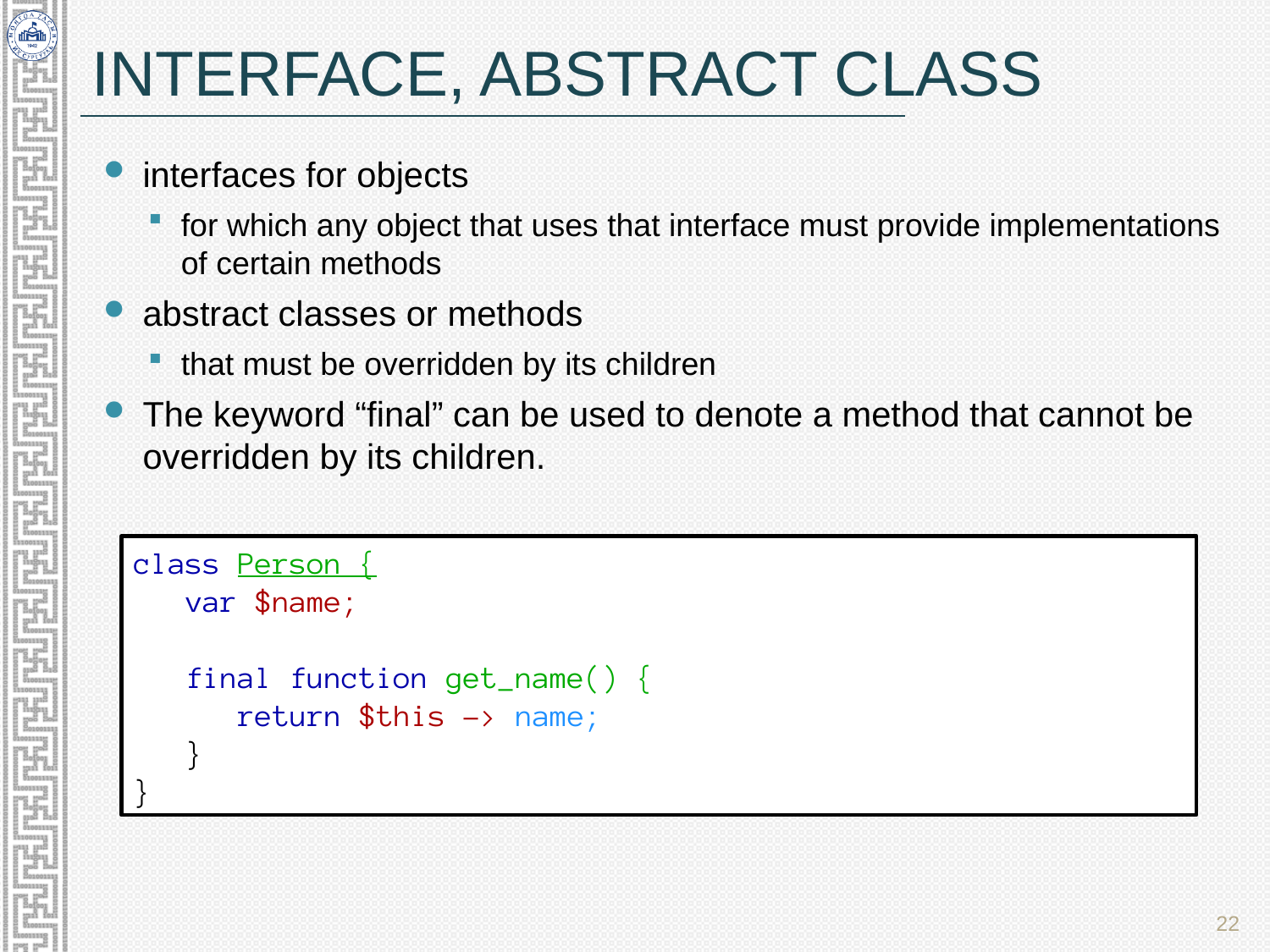

# Interface, Abstract Class
interfaces for objects
for which any object that uses that interface must provide implementations of certain methods
abstract classes or methods
that must be overridden by its children
The keyword “final” can be used to denote a method that cannot be overridden by its children.
class Person {
   var $name;

   final function get_name() {
      return $this -> name;
   }
}
22